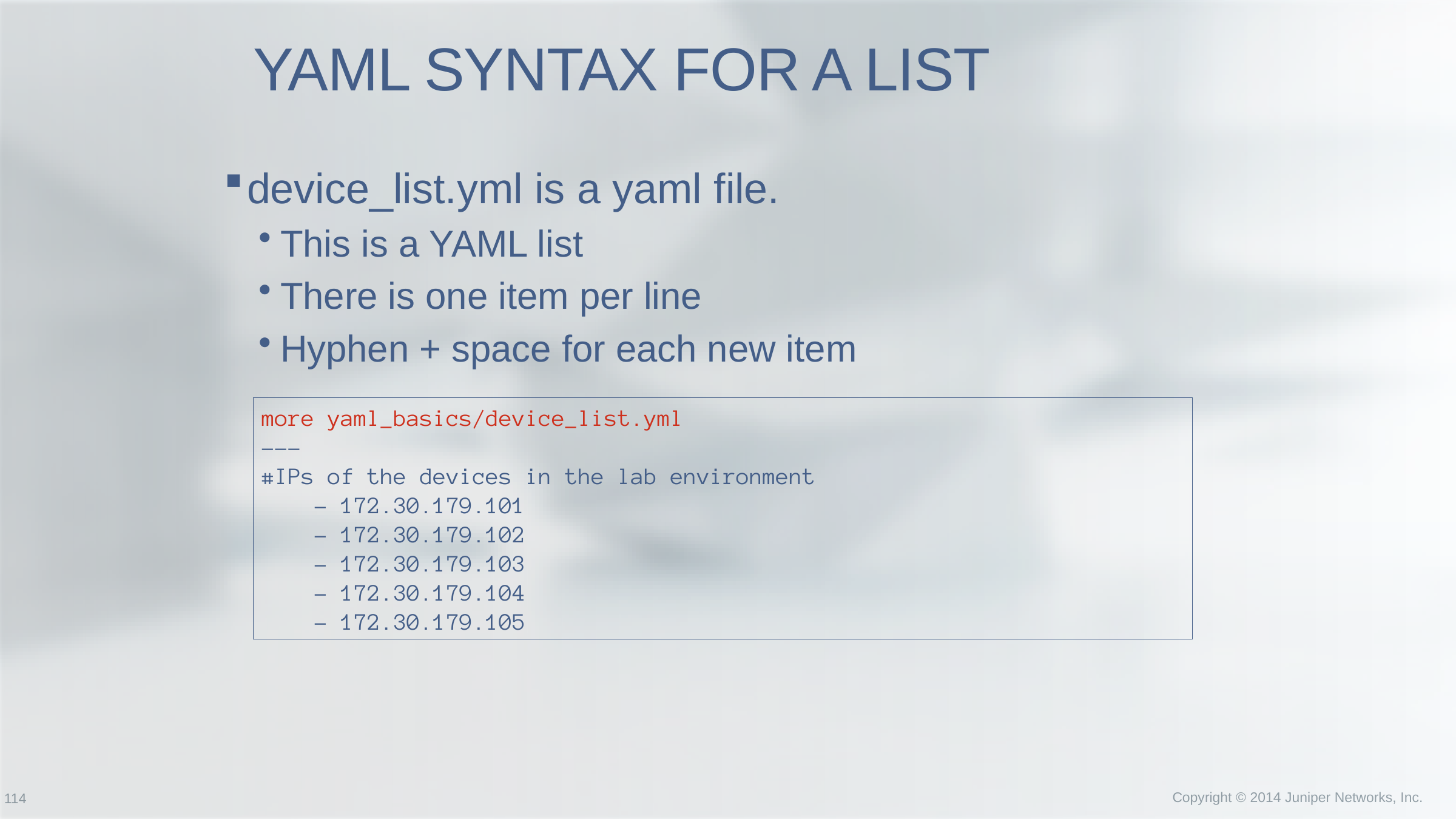

# YAML SYNTAX FOR A LIST
device_list.yml is a yaml file.
This is a YAML list
There is one item per line
Hyphen + space for each new item
more yaml_basics/device_list.yml
---
#IPs of the devices in the lab environment
    - 172.30.179.101
    - 172.30.179.102
    - 172.30.179.103
    - 172.30.179.104
    - 172.30.179.105